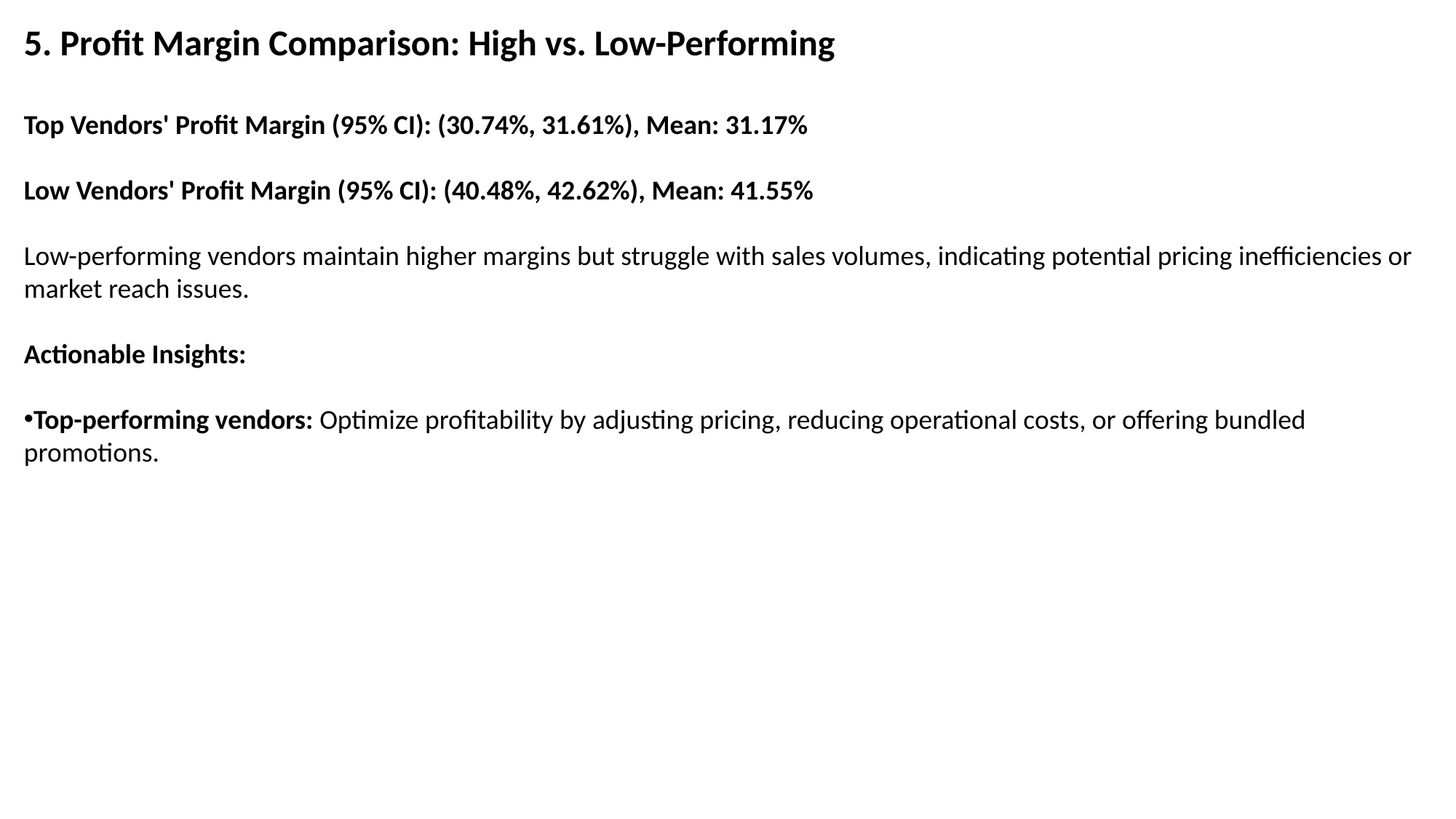

5. Profit Margin Comparison: High vs. Low-Performing

Top Vendors' Profit Margin (95% CI): (30.74%, 31.61%), Mean: 31.17%

Low Vendors' Profit Margin (95% CI): (40.48%, 42.62%), Mean: 41.55%

Low-performing vendors maintain higher margins but struggle with sales volumes, indicating potential pricing inefficiencies or market reach issues.

Actionable Insights:

Top-performing vendors: Optimize profitability by adjusting pricing, reducing operational costs, or offering bundled promotions.